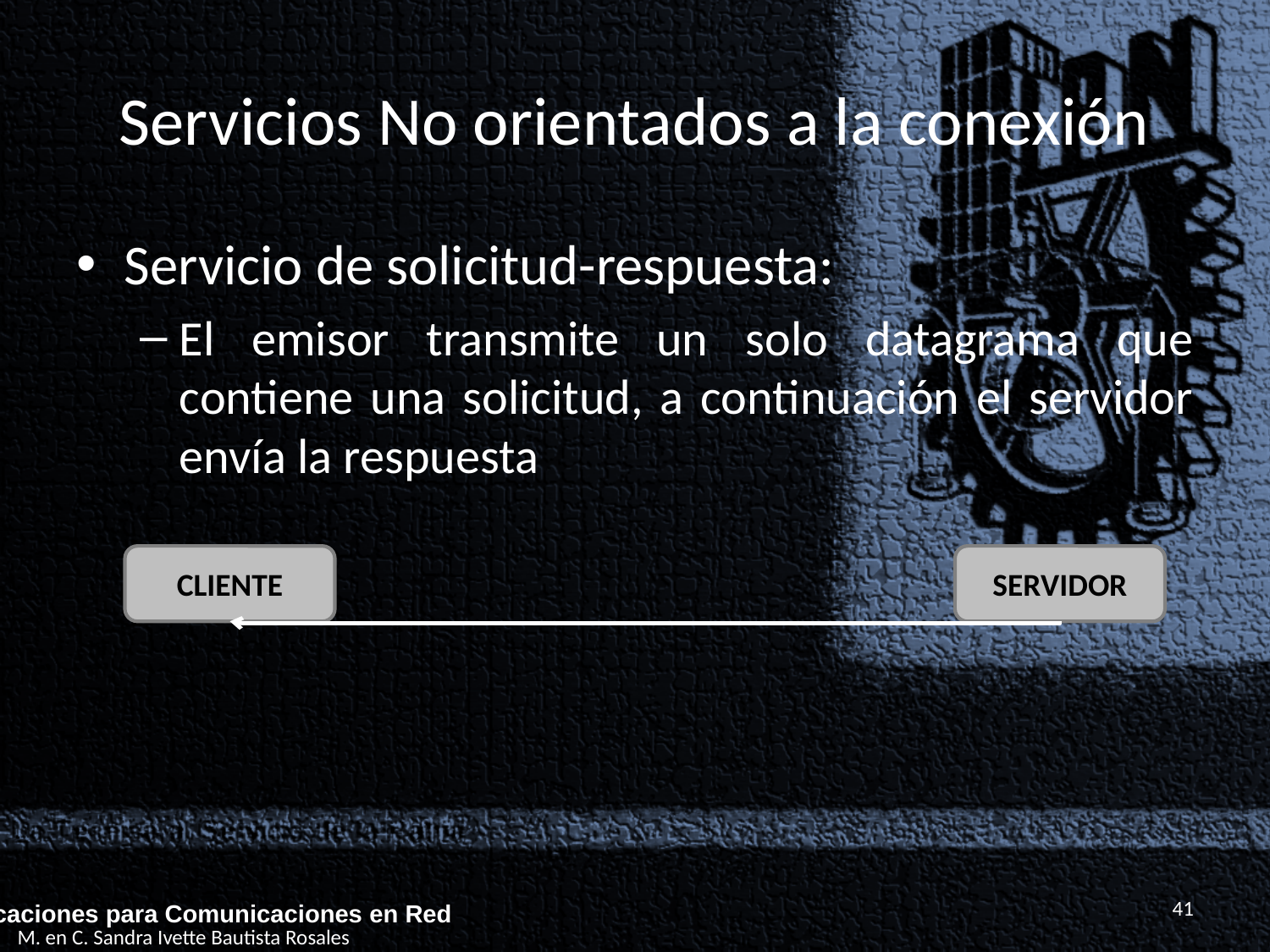

# Servicios No orientados a la conexión
Servicio de solicitud-respuesta:
El emisor transmite un solo datagrama que contiene una solicitud, a continuación el servidor envía la respuesta
CLIENTE
SERVIDOR
41
Aplicaciones para Comunicaciones en Red
M. en C. Sandra Ivette Bautista Rosales